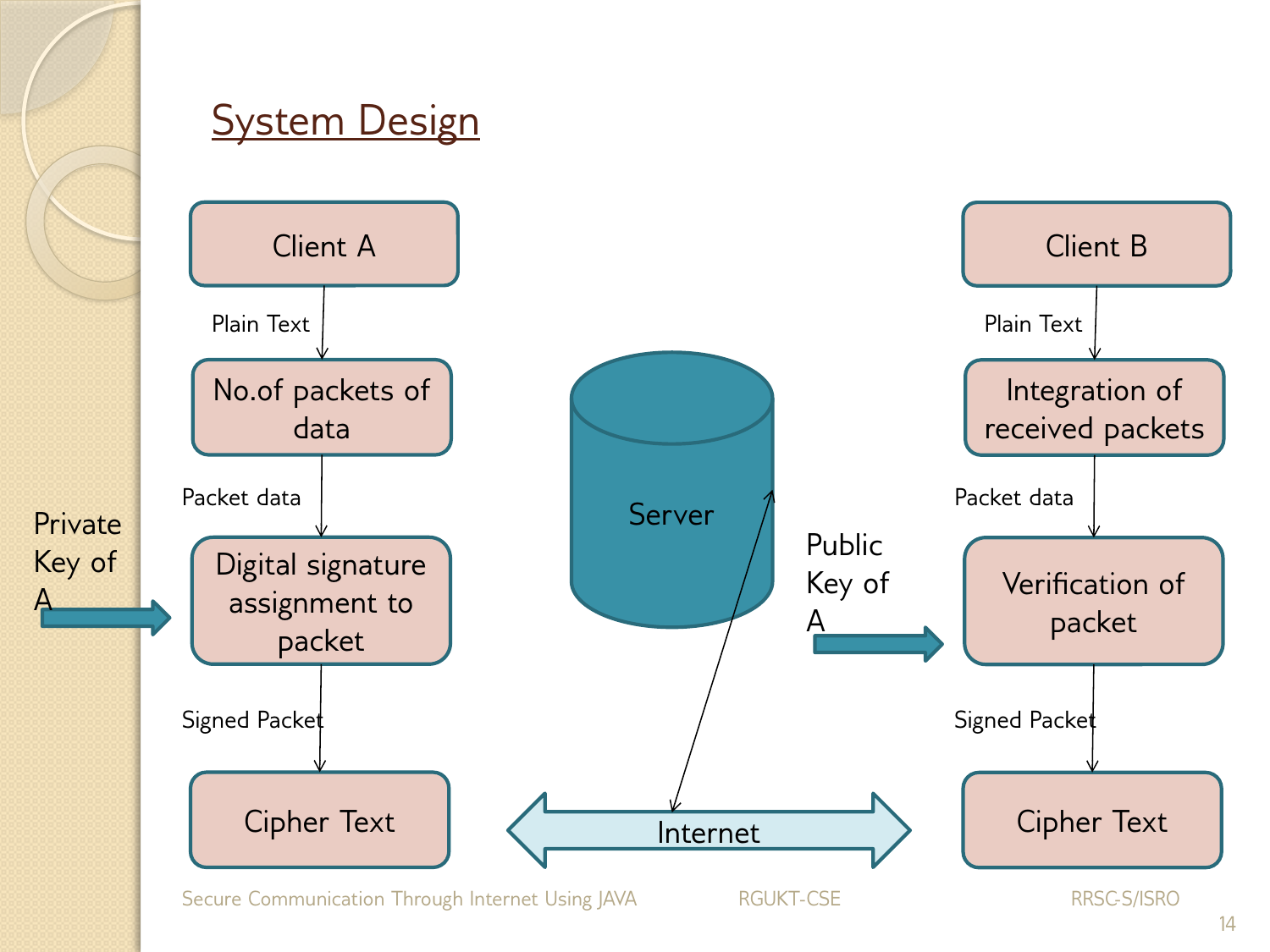

# System Design
Client A
Client B
Plain Text
Plain Text
Server
No.of packets of data
Integration of received packets
Packet data
Packet data
Private Key of A
Public Key of A
Digital signature assignment to packet
Verification of packet

Signed Packet
Signed Packet
Cipher Text
Cipher Text
Internet
Secure Communication Through Internet Using JAVA                RGUKT-CSE	                    RRSC-S/ISRO
14